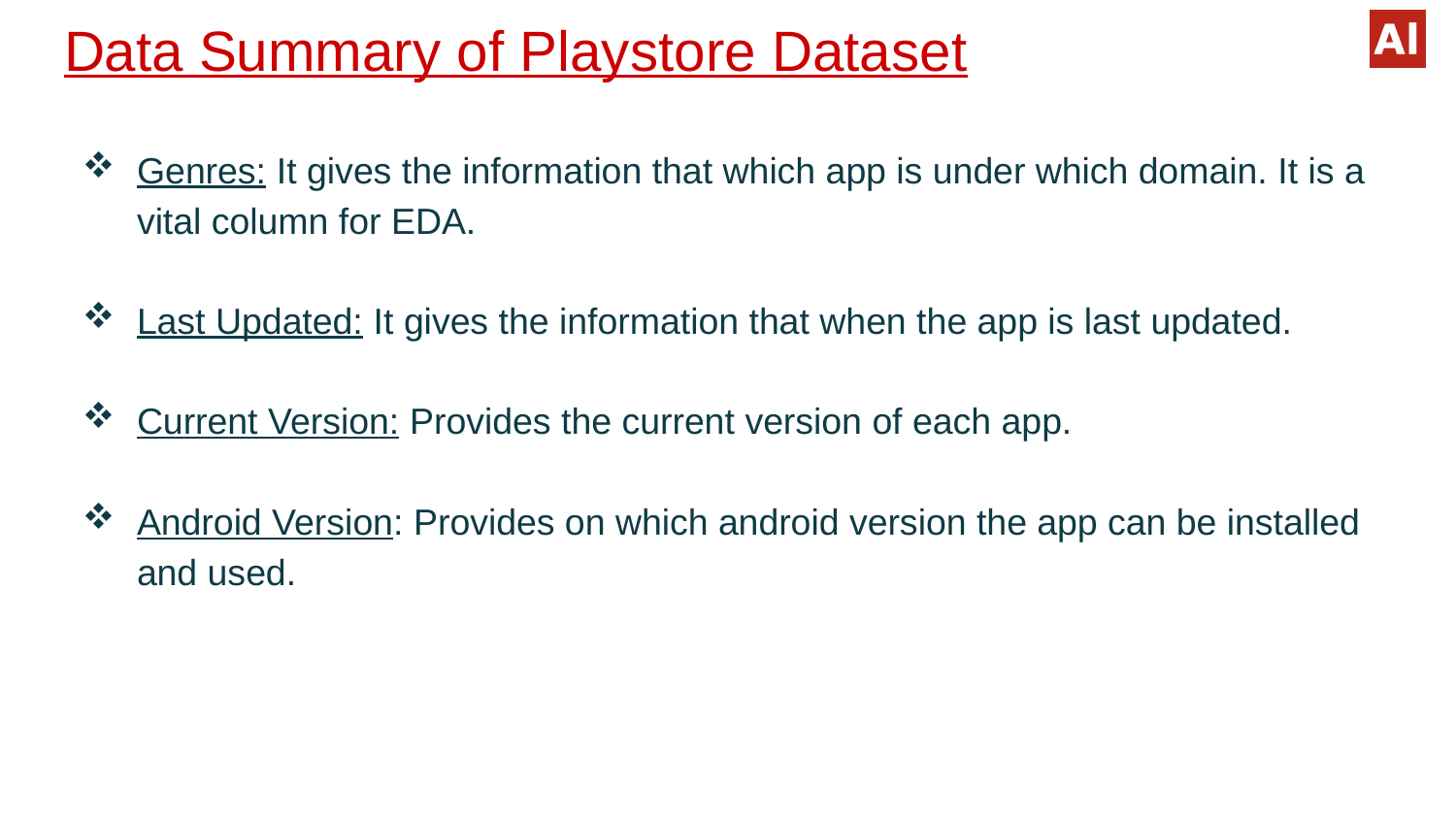

# Data Summary of Playstore Dataset
Genres: It gives the information that which app is under which domain. It is a vital column for EDA.

Last Updated: It gives the information that when the app is last updated.

Current Version: Provides the current version of each app.

Android Version: Provides on which android version the app can be installed and used.